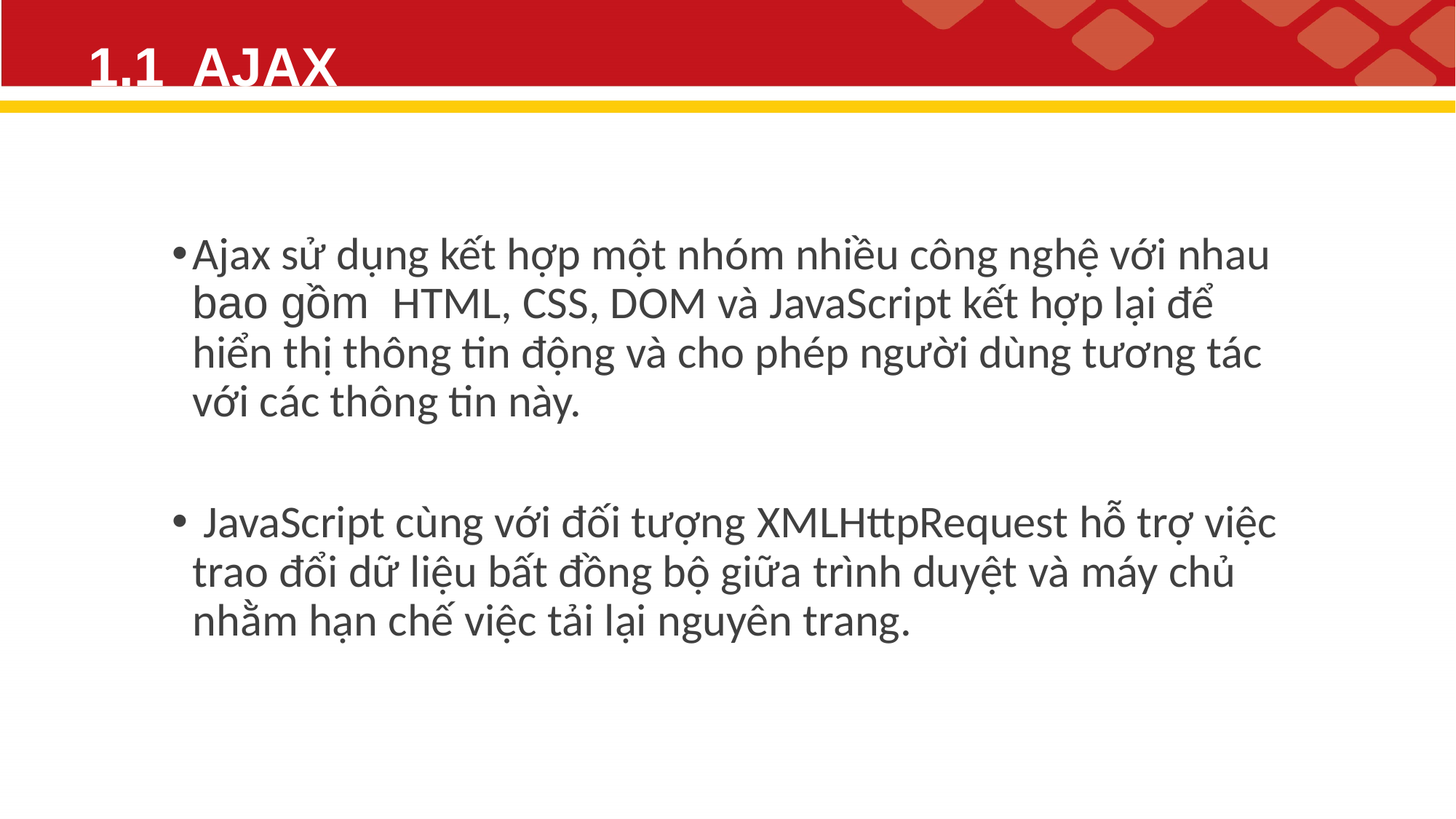

# 1.1  AJAX

Ajax sử dụng kết hợp một nhóm nhiều công nghệ với nhau bao gồm  HTML, CSS, DOM và JavaScript kết hợp lại để hiển thị thông tin động và cho phép người dùng tương tác với các thông tin này.

 JavaScript cùng với đối tượng XMLHttpRequest hỗ trợ việc trao đổi dữ liệu bất đồng bộ giữa trình duyệt và máy chủ nhằm hạn chế việc tải lại nguyên trang.